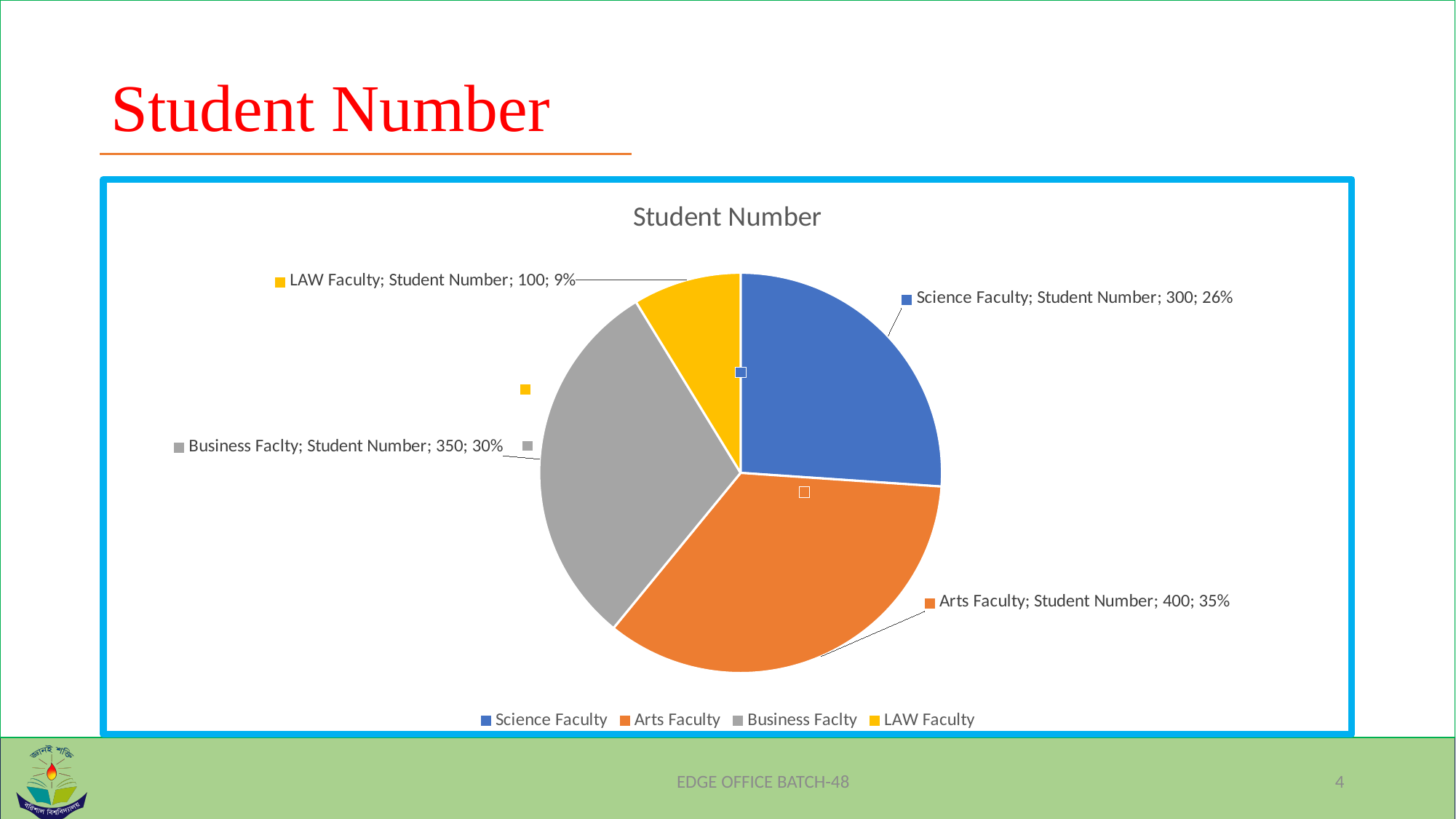

# Student Number

### Chart:

| Category | Student Number |
|---|---|
| Science Faculty | 300.0 |
| Arts Faculty | 400.0 |
| Business Faclty | 350.0 |
| LAW Faculty | 100.0 |
EDGE OFFICE BATCH-48
4